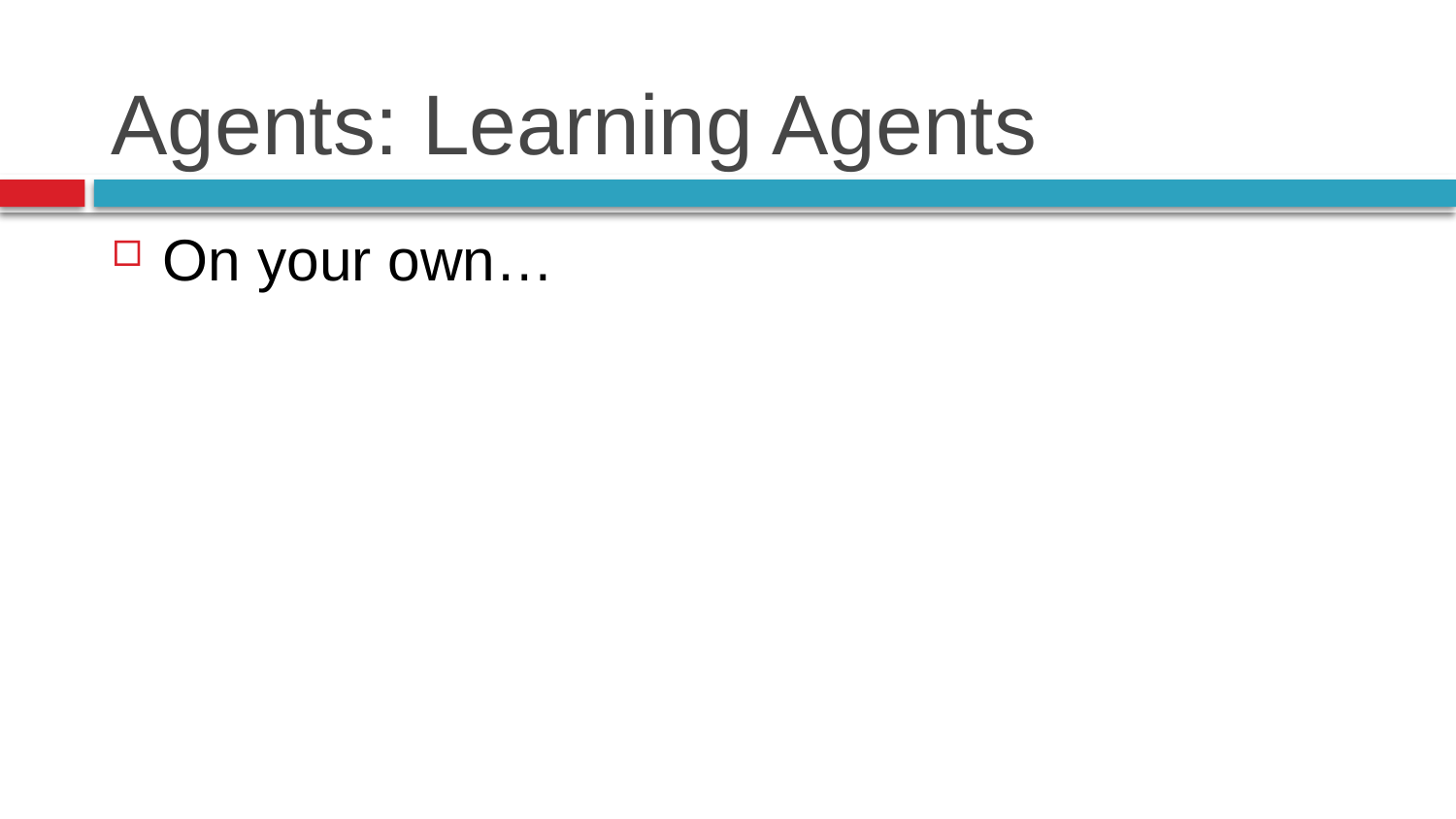

# Agents: Learning Agents
On your own…